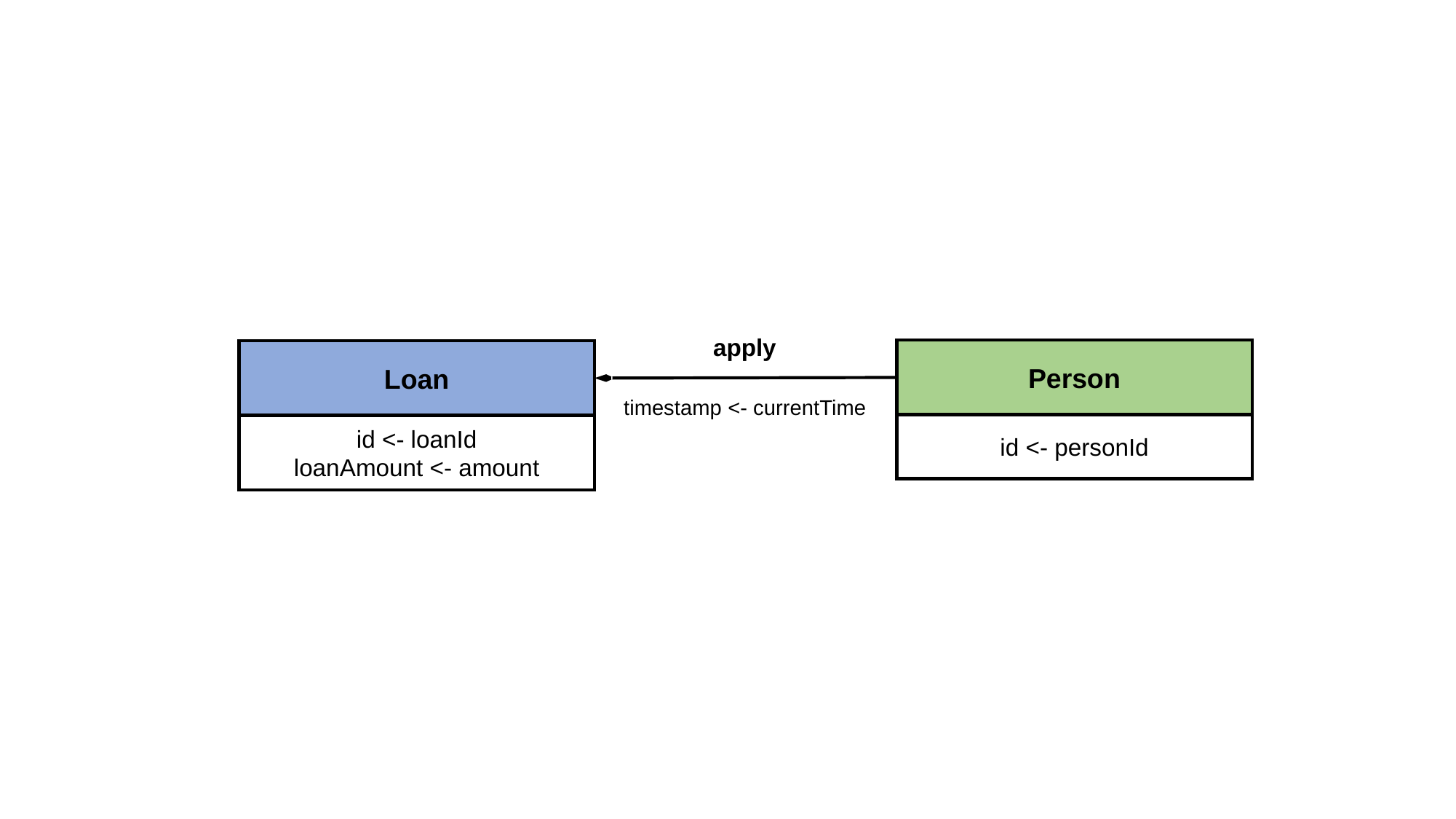

apply
Person
id <- personId
Loan
id <- loanId
loanAmount <- amount
timestamp <- currentTime